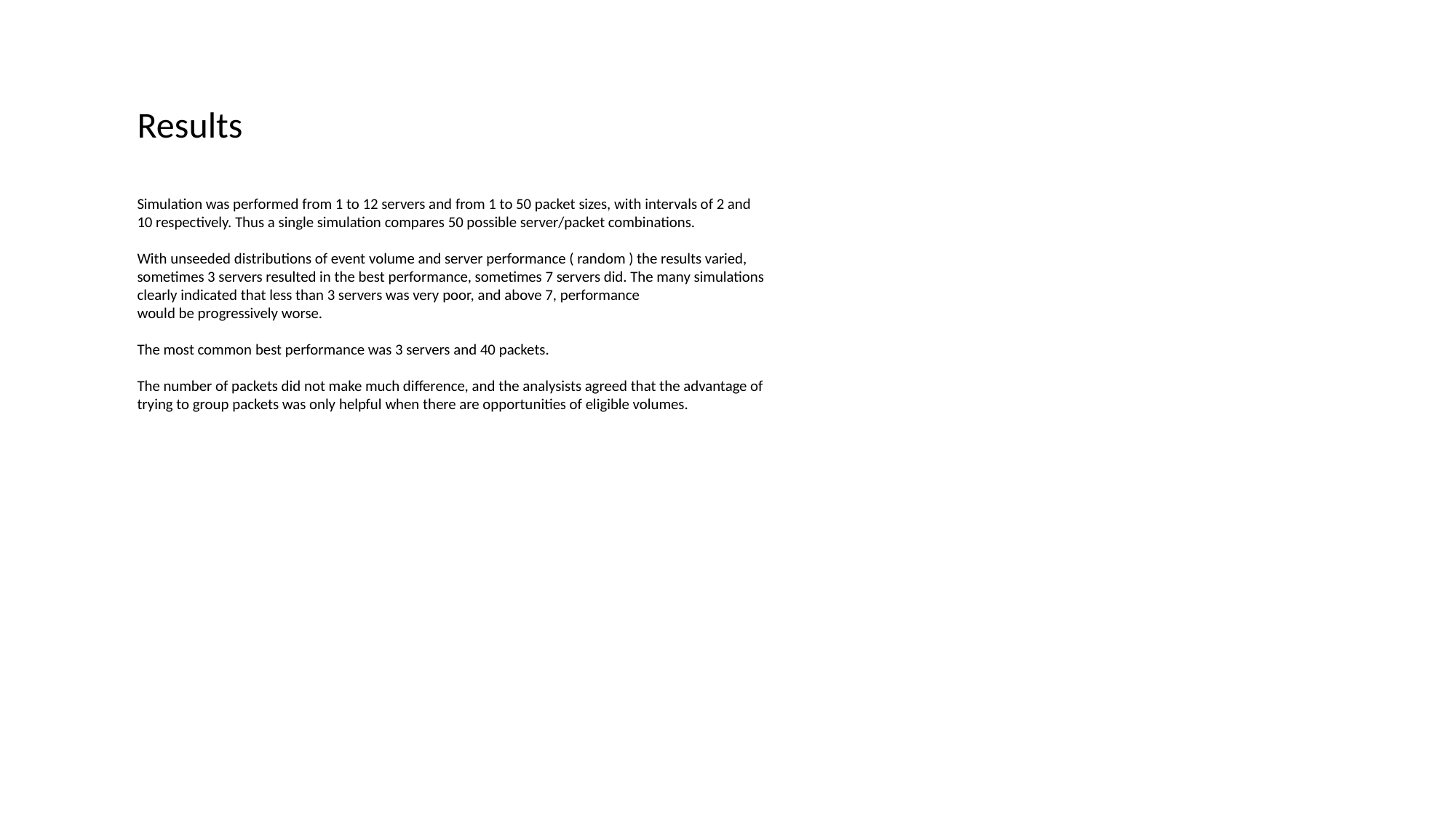

Results
Simulation was performed from 1 to 12 servers and from 1 to 50 packet sizes, with intervals of 2 and 10 respectively. Thus a single simulation compares 50 possible server/packet combinations.

With unseeded distributions of event volume and server performance ( random ) the results varied, sometimes 3 servers resulted in the best performance, sometimes 7 servers did. The many simulations clearly indicated that less than 3 servers was very poor, and above 7, performance
would be progressively worse.

The most common best performance was 3 servers and 40 packets.

The number of packets did not make much difference, and the analysists agreed that the advantage of trying to group packets was only helpful when there are opportunities of eligible volumes.